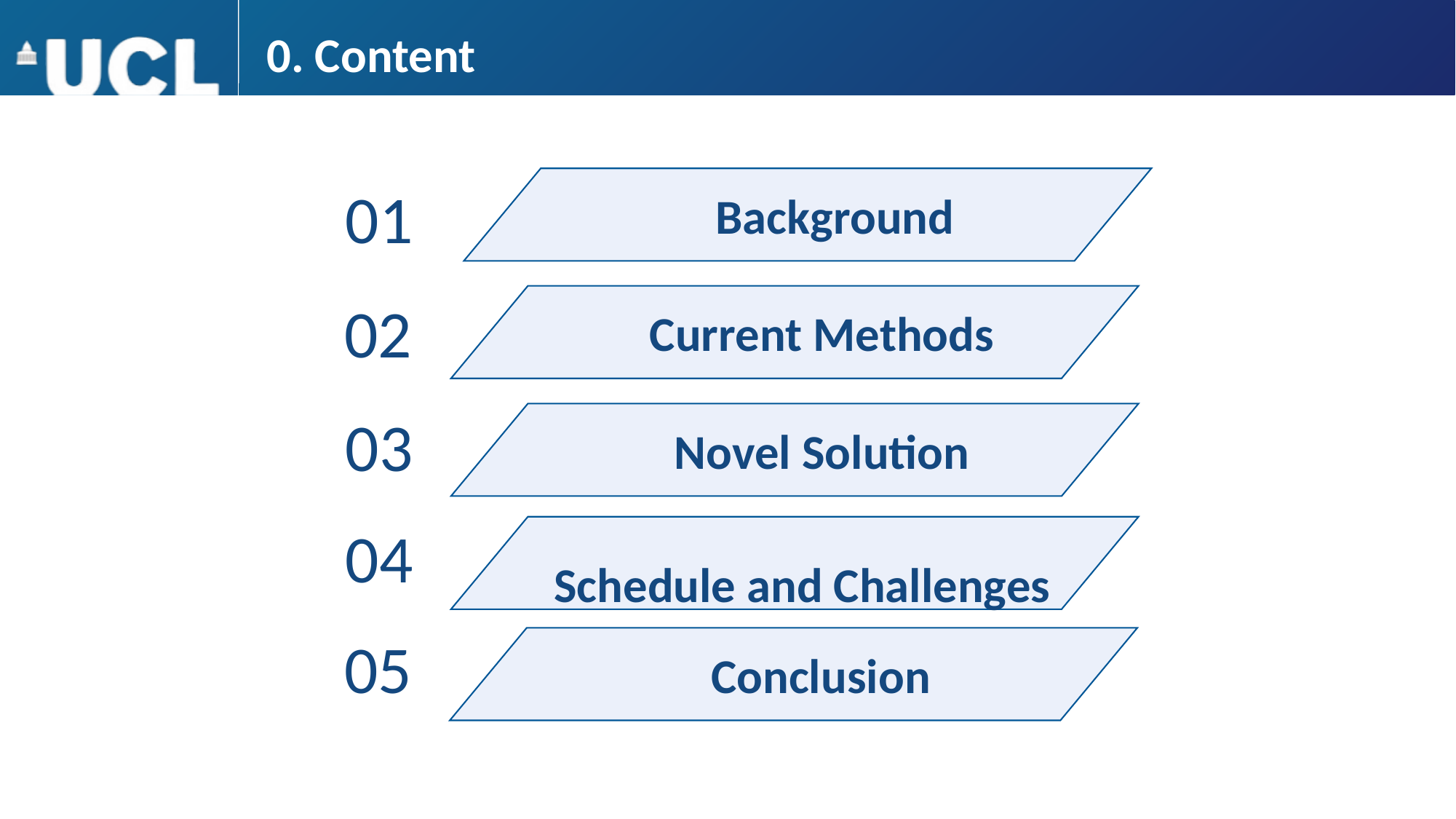

0. Content
Background
01
02
Current Methods
03
Novel Solution
Schedule and Challenges
04

05
Conclusion